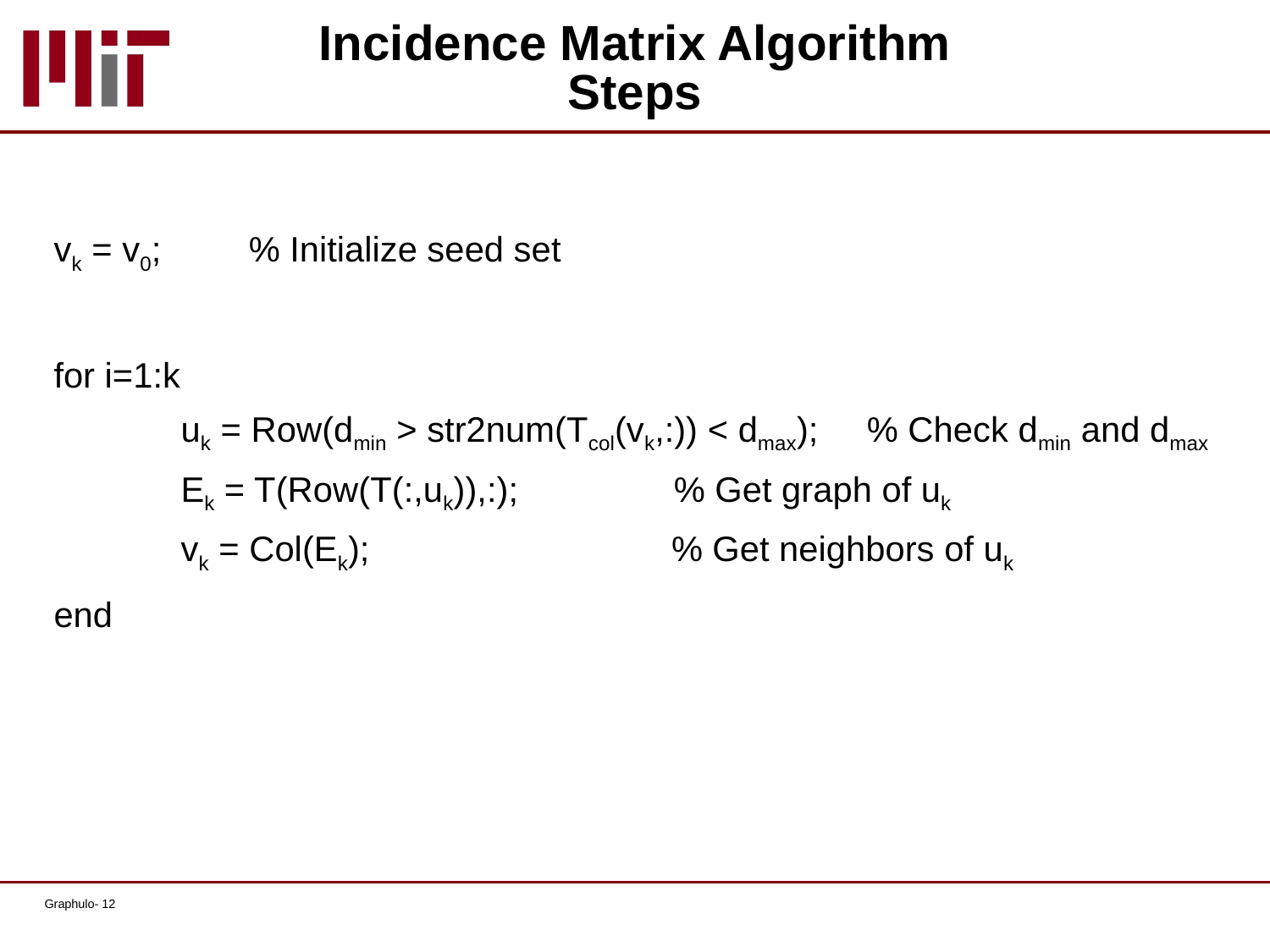

# Incidence Matrix Algorithm Steps

vk = v0;         % Initialize seed set

for i=1:k
	uk = Row(dmin > str2num(Tcol(vk,:)) < dmax);     % Check dmin and dmax
	Ek = T(Row(T(:,uk)),:);                % Get graph of uk
 	vk = Col(Ek);                               % Get neighbors of uk
end